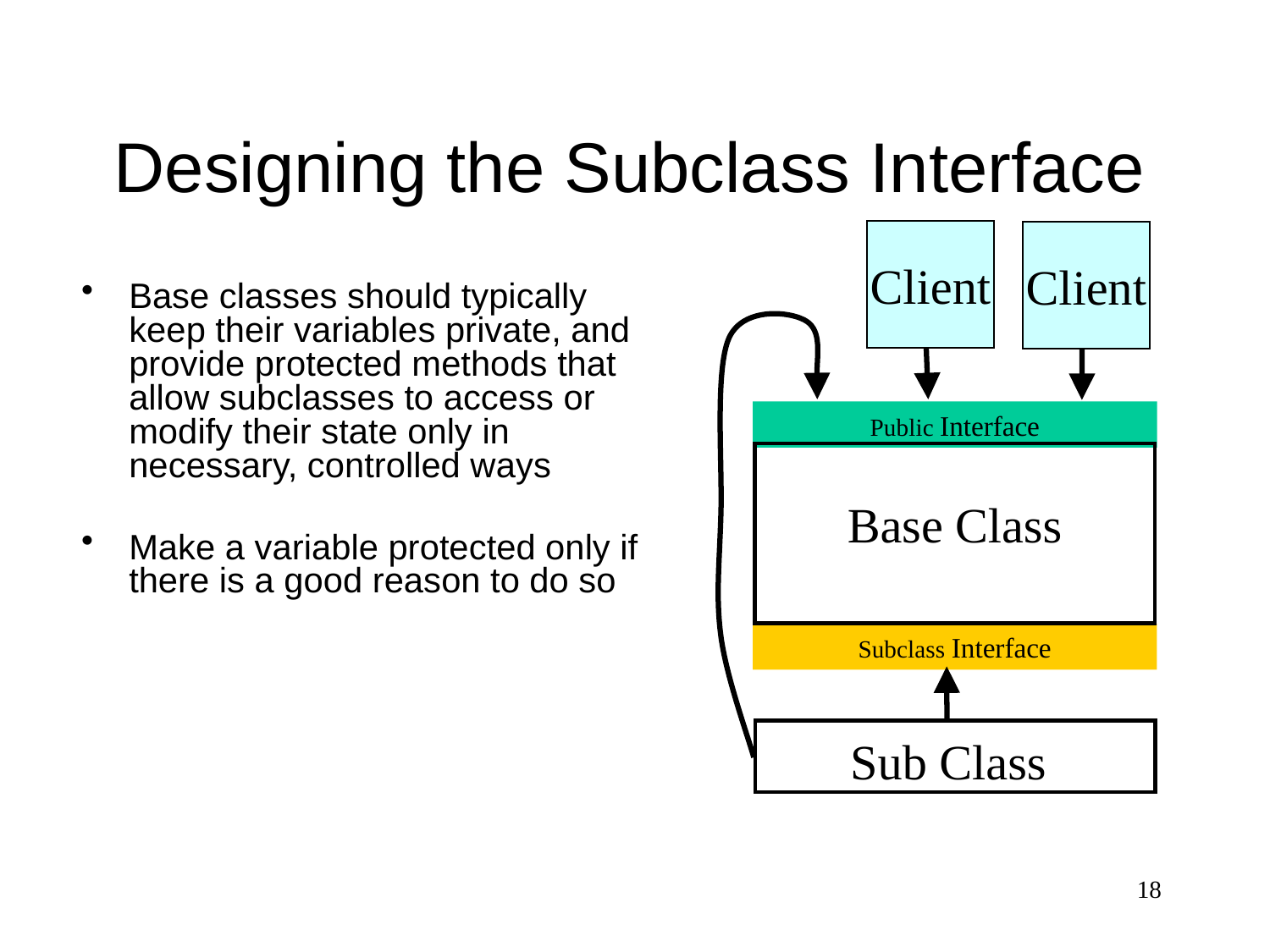

# Designing the Subclass Interface
Client
Client
Base classes should typically keep their variables private, and provide protected methods that allow subclasses to access or modify their state only in necessary, controlled ways

Make a variable protected only if there is a good reason to do so

Public Interface

Base Class
Subclass Interface

Sub Class
18